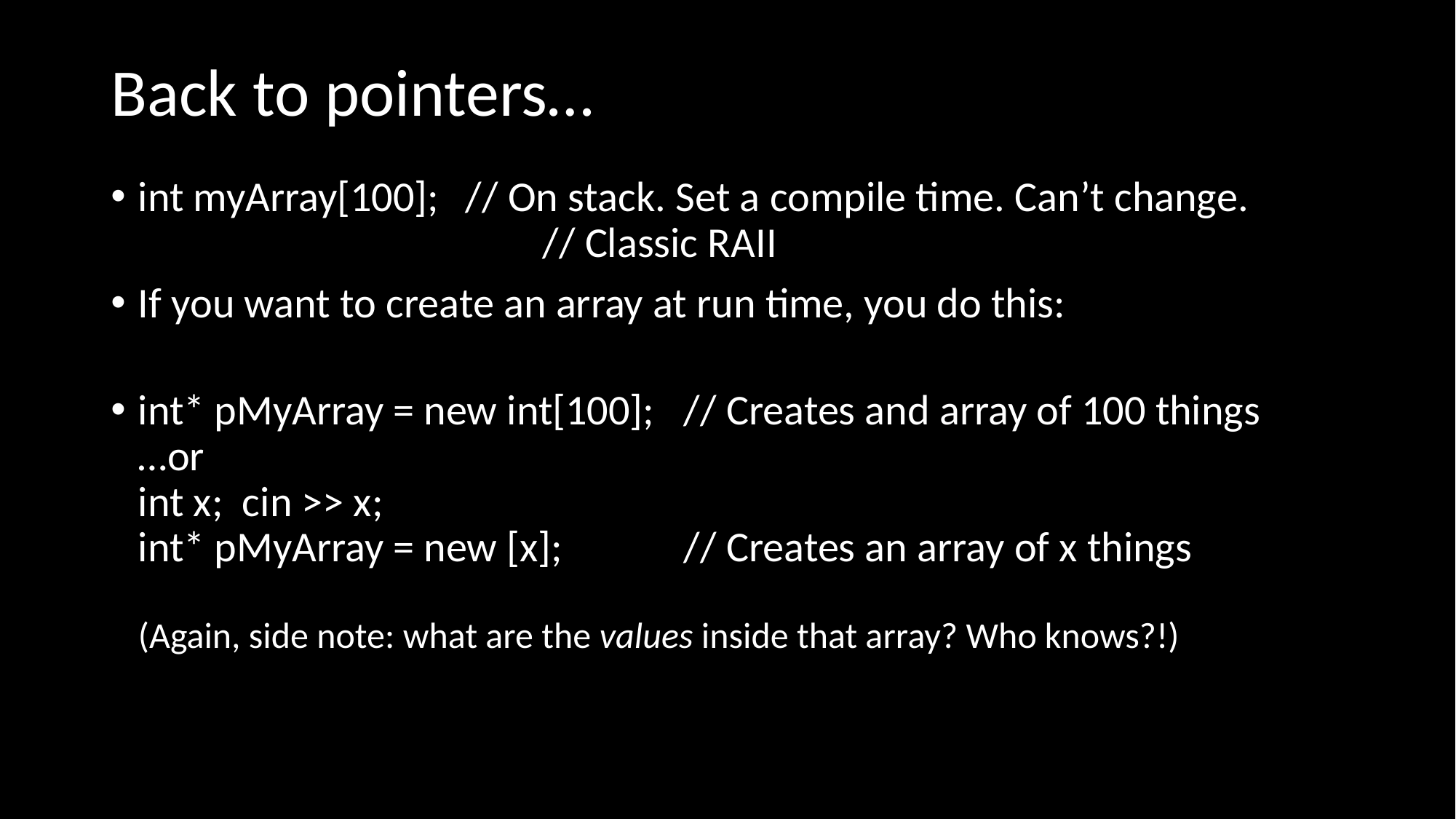

# Back to pointers…
int myArray[100];	// On stack. Set a compile time. Can’t change.
                                          // Classic RAII
If you want to create an array at run time, you do this:
int* pMyArray = new int[100];	// Creates and array of 100 things
…or
int x;  cin >> x;
int* pMyArray = new [x];		// Creates an array of x things
(Again, side note: what are the values inside that array? Who knows?!)